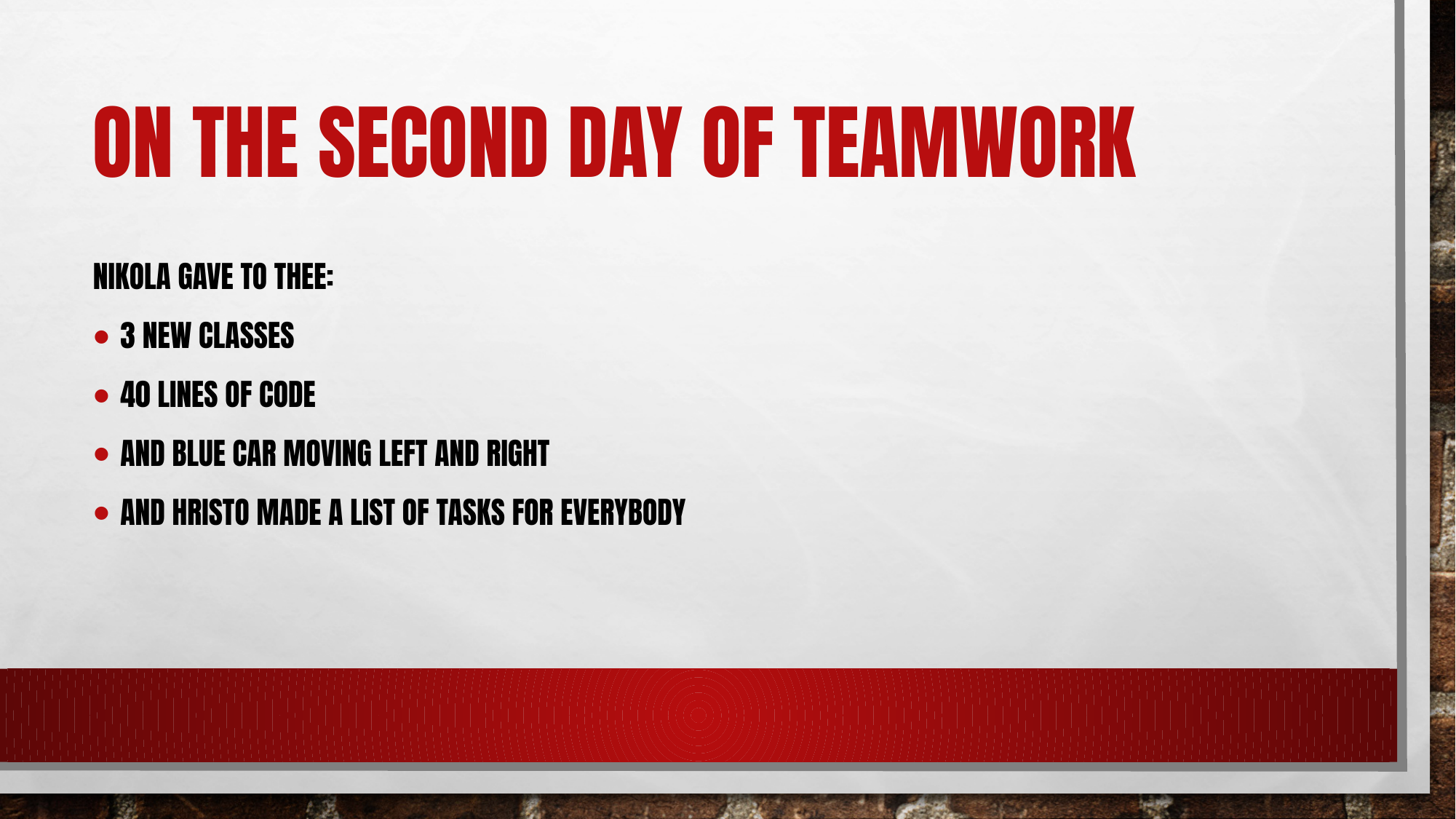

# On the second day of teamwork
Nikola gave to thee:
3 new classes
40 lines of code
And blue car moving left and right
And hristo made a list of tasks for everybody